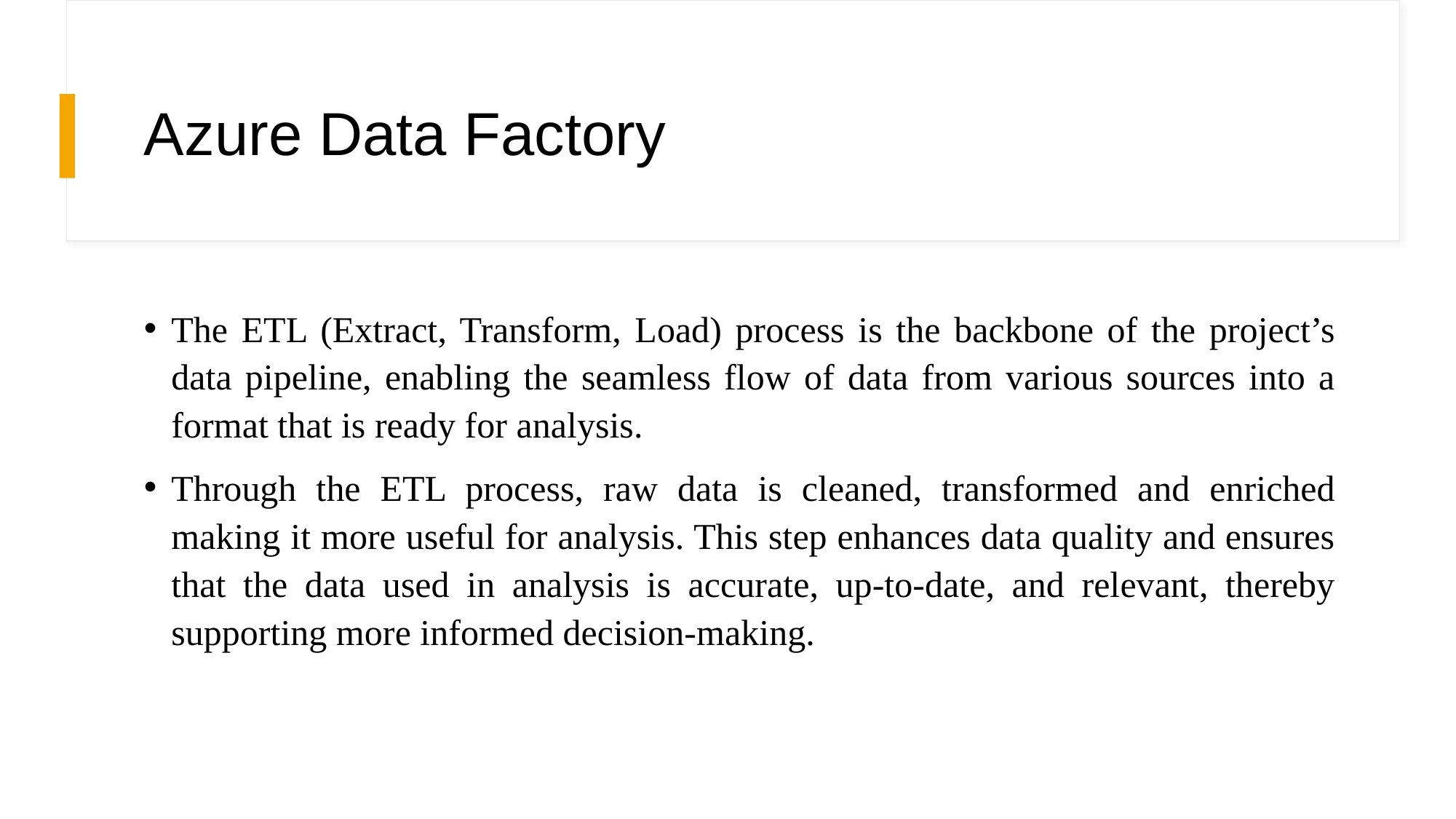

# Azure Data Factory
The ETL (Extract, Transform, Load) process is the backbone of the project’s data pipeline, enabling the seamless flow of data from various sources into a format that is ready for analysis.
Through the ETL process, raw data is cleaned, transformed and enriched making it more useful for analysis. This step enhances data quality and ensures that the data used in analysis is accurate, up-to-date, and relevant, thereby supporting more informed decision-making.